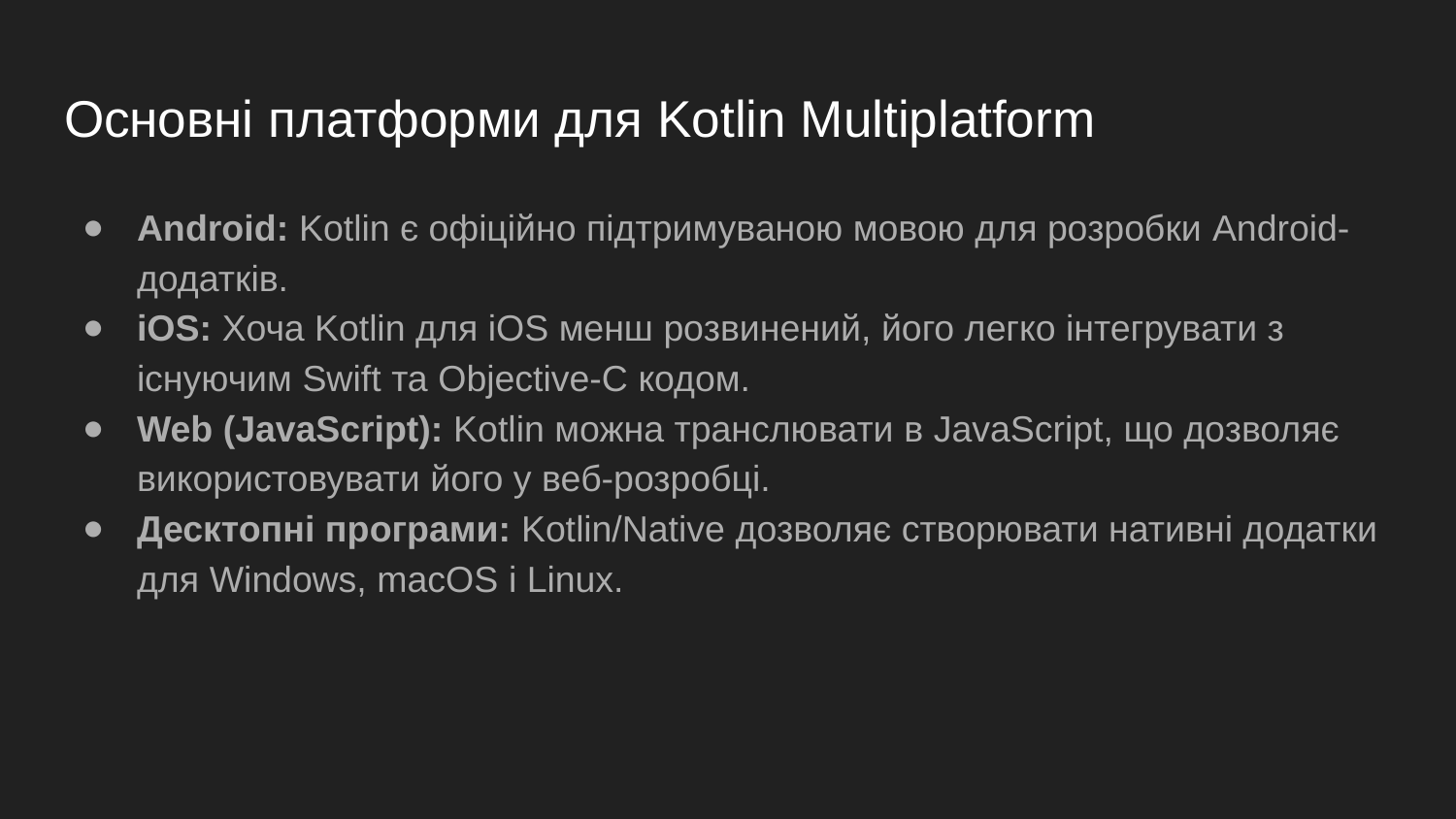

# Основні платформи для Kotlin Multiplatform
Android: Kotlin є офіційно підтримуваною мовою для розробки Android-додатків.
iOS: Хоча Kotlin для iOS менш розвинений, його легко інтегрувати з існуючим Swift та Objective-C кодом.
Web (JavaScript): Kotlin можна транслювати в JavaScript, що дозволяє використовувати його у веб-розробці.
Десктопні програми: Kotlin/Native дозволяє створювати нативні додатки для Windows, macOS і Linux.